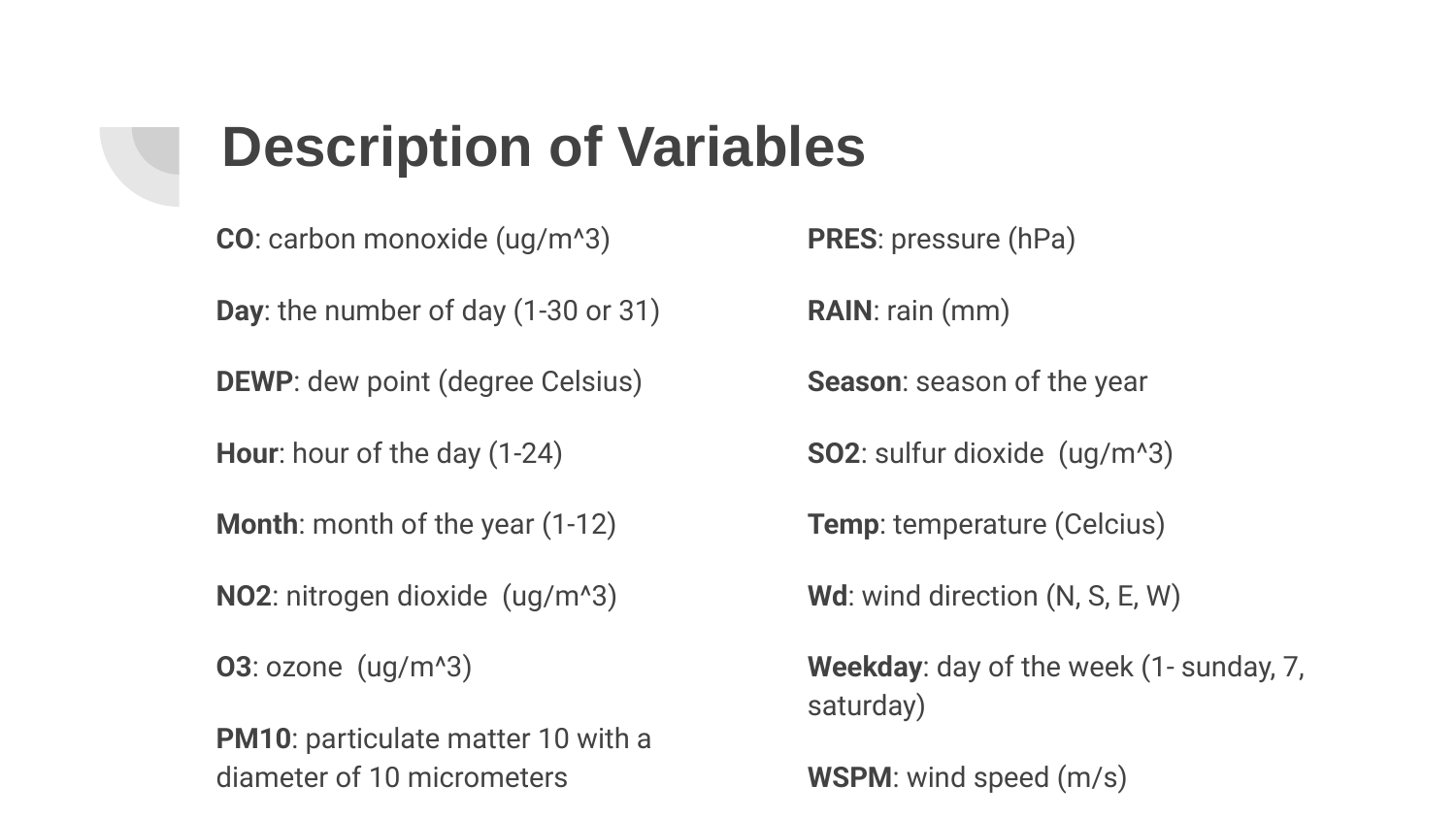

# Description of Variables
CO: carbon monoxide (ug/m^3)
Day: the number of day (1-30 or 31)
DEWP: dew point (degree Celsius)
Hour: hour of the day (1-24)
Month: month of the year (1-12)
NO2: nitrogen dioxide  (ug/m^3)
O3: ozone  (ug/m^3)
PM10: particulate matter 10 with a diameter of 10 micrometers
PRES: pressure (hPa)
RAIN: rain (mm)
Season: season of the year
SO2: sulfur dioxide  (ug/m^3)
Temp: temperature (Celcius)
Wd: wind direction (N, S, E, W)
Weekday: day of the week (1- sunday, 7, saturday)
WSPM: wind speed (m/s)